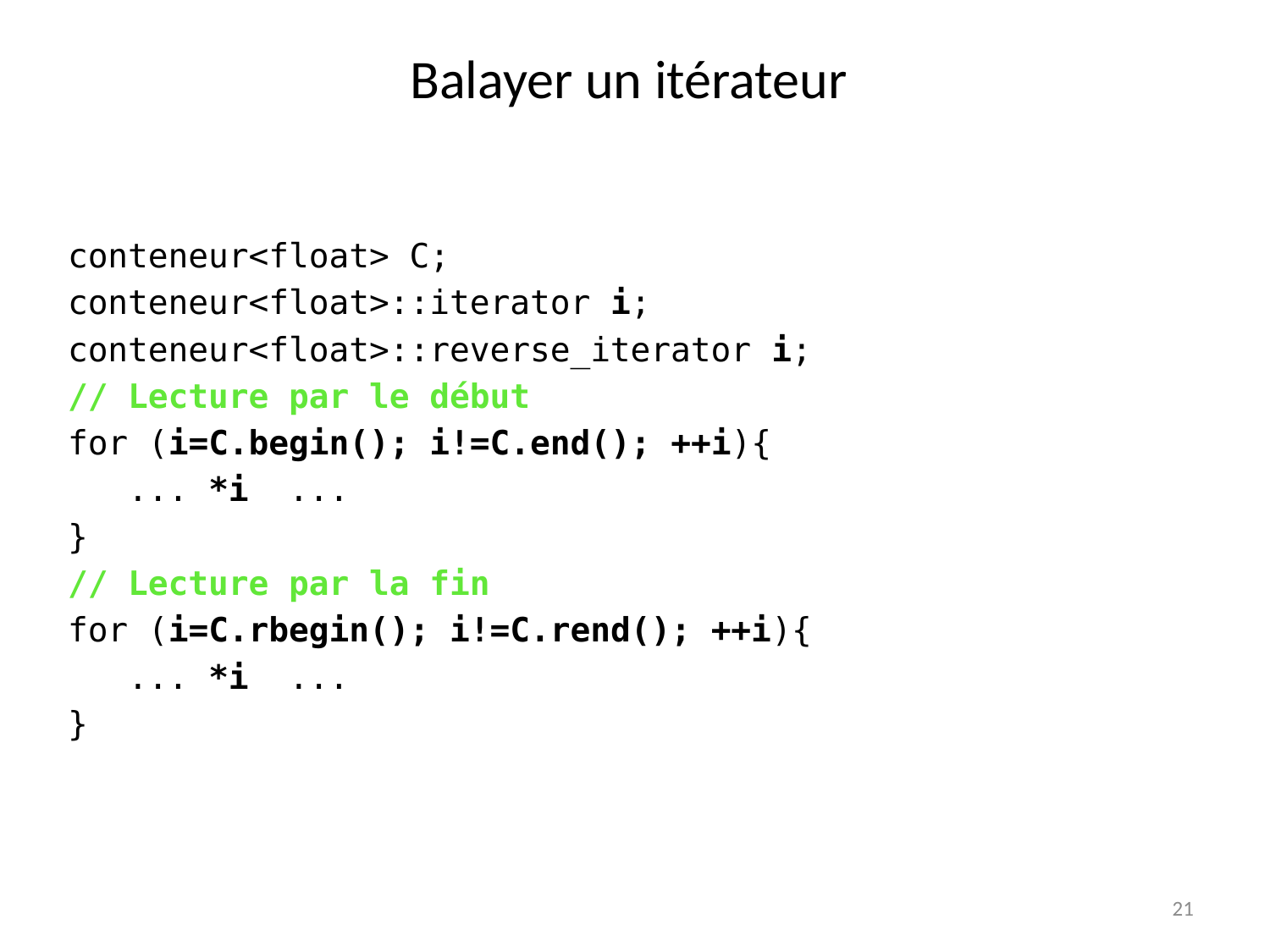

# Balayer un itérateur

conteneur<float> C;
conteneur<float>::iterator i;
conteneur<float>::reverse_iterator i;
// Lecture par le début
for (i=C.begin(); i!=C.end(); ++i){
   ... *i  ...
}
// Lecture par la fin
for (i=C.rbegin(); i!=C.rend(); ++i){
   ... *i  ...
}

21